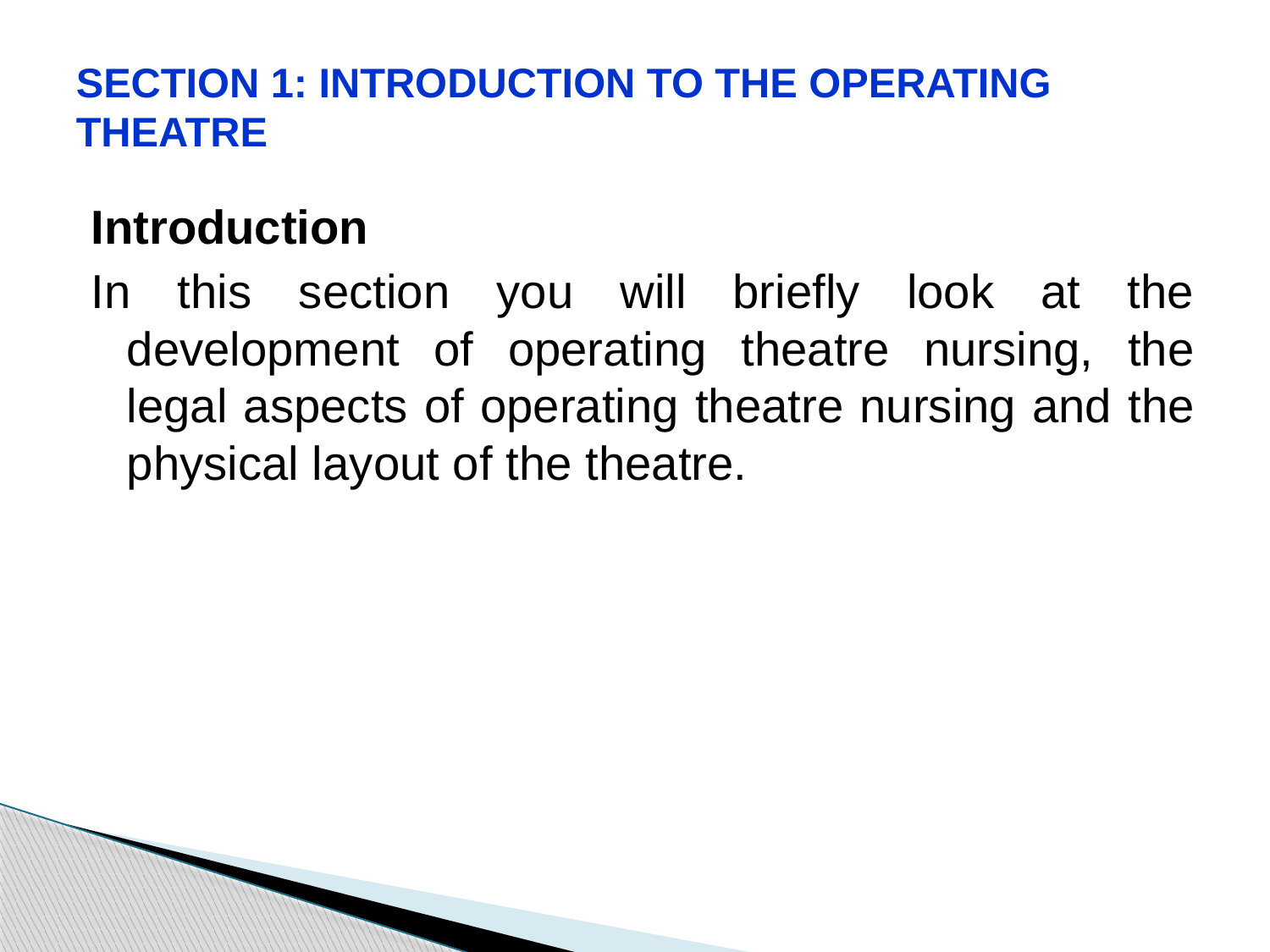

# SECTION 1: INTRODUCTION TO THE OPERATING THEATRE
Introduction
In this section you will briefly look at the development of operating theatre nursing, the legal aspects of operating theatre nursing and the physical layout of the theatre.